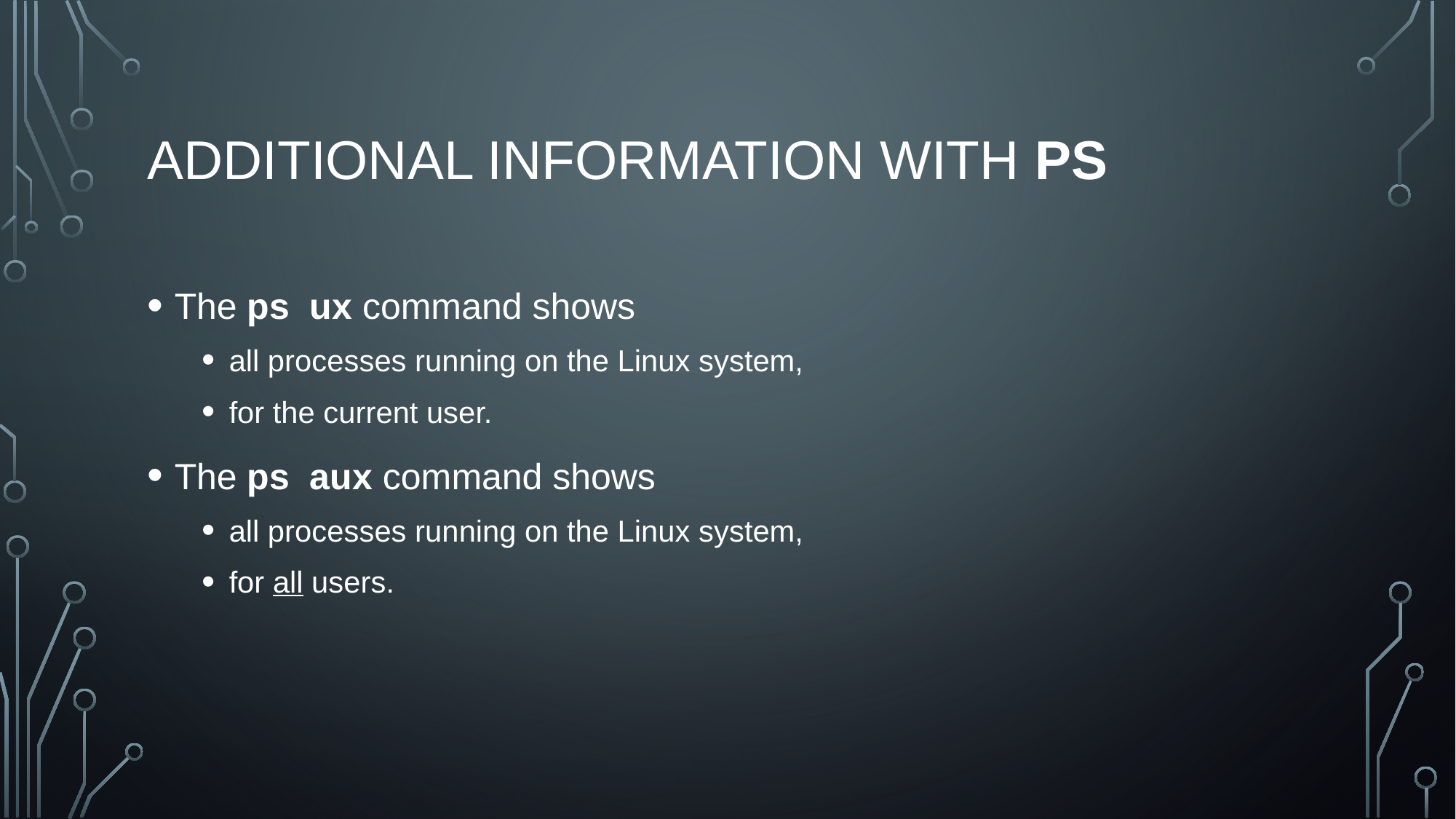

# Additional Information with ps
The ps  ux command shows
all processes running on the Linux system,
for the current user.
The ps  aux command shows
all processes running on the Linux system,
for all users.